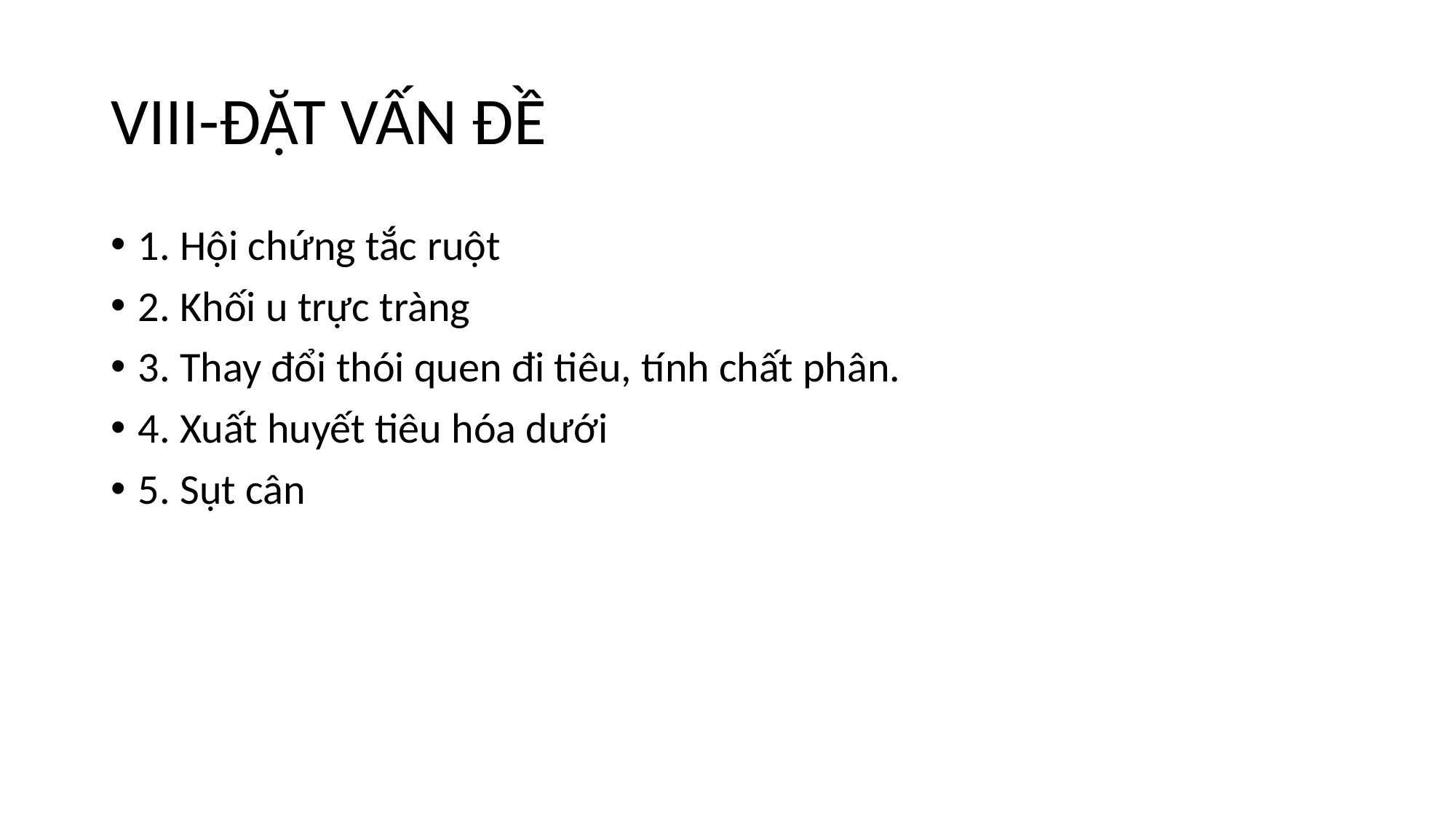

# VIII-ĐẶT VẤN ĐỀ
1. Hội chứng tắc ruột
2. Khối u trực tràng
3. Thay đổi thói quen đi tiêu, tính chất phân.
4. Xuất huyết tiêu hóa dưới
5. Sụt cân